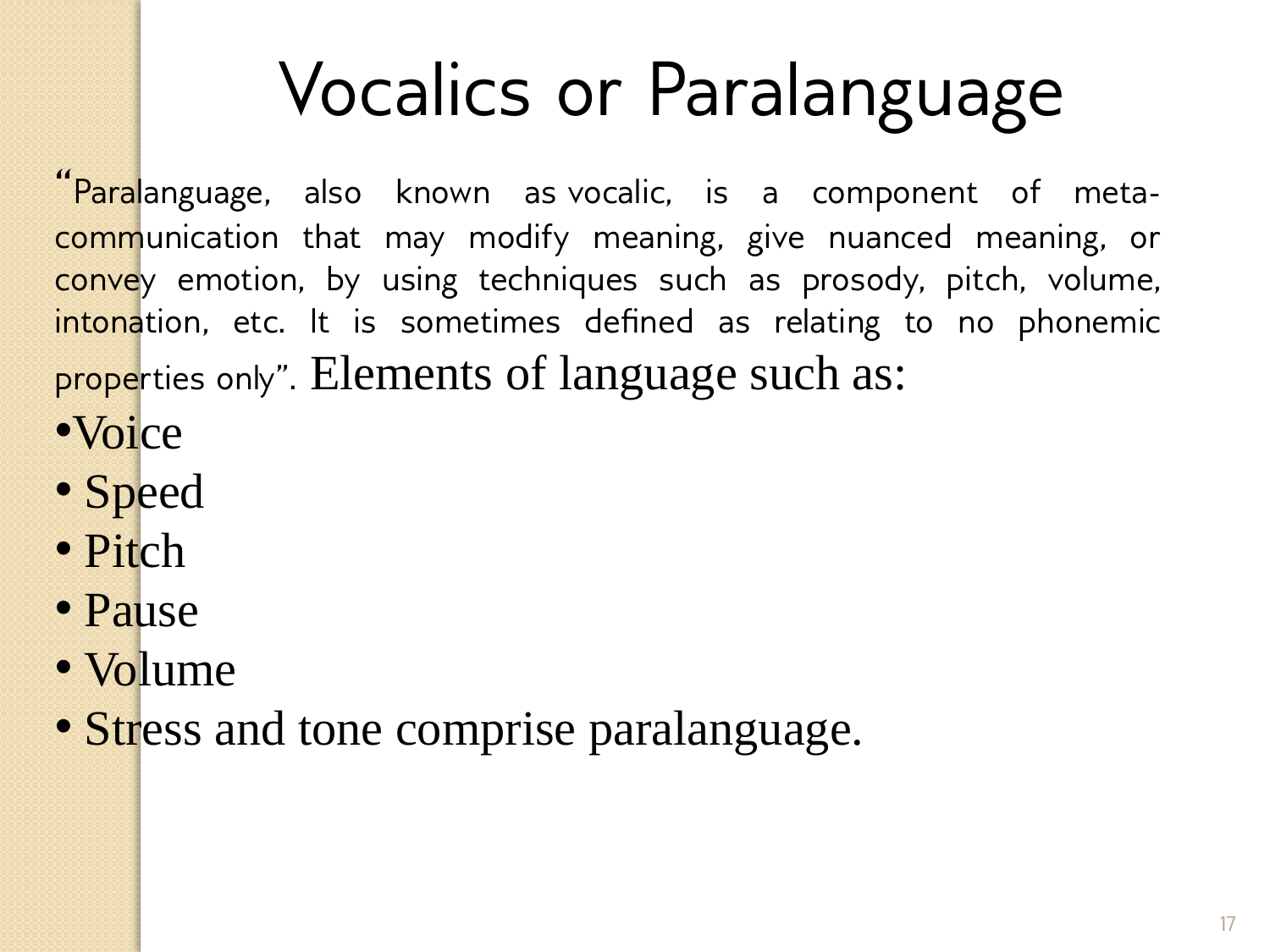

Vocalics or Paralanguage
“Paralanguage, also known as vocalic, is a component of meta-communication that may modify meaning, give nuanced meaning, or convey emotion, by using techniques such as prosody, pitch, volume, intonation, etc. It is sometimes defined as relating to no phonemic properties only”. Elements of language such as:
Voice
 Speed
 Pitch
 Pause
 Volume
 Stress and tone comprise paralanguage.

17